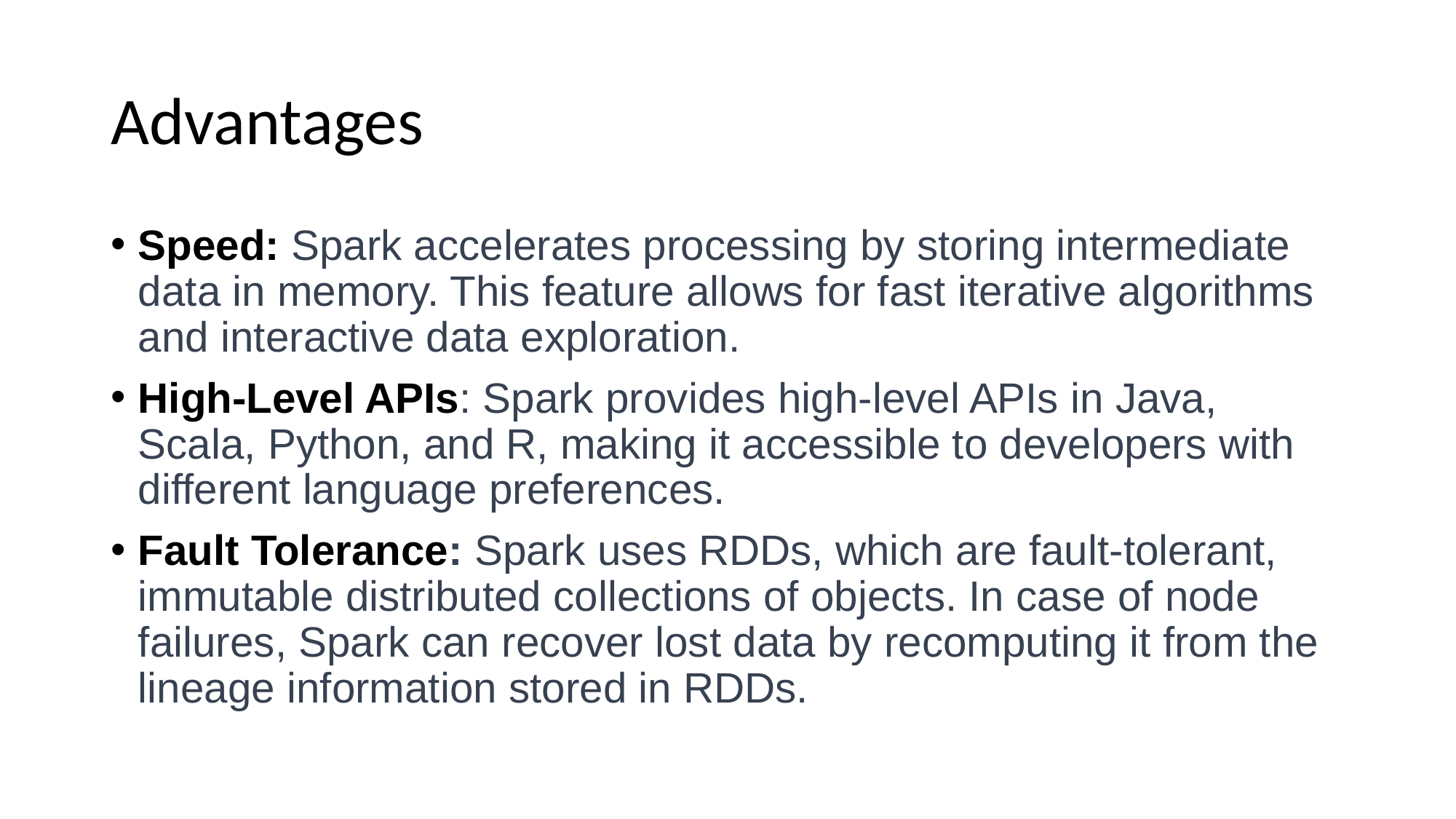

# Advantages
Speed: Spark accelerates processing by storing intermediate data in memory. This feature allows for fast iterative algorithms and interactive data exploration.
High-Level APIs: Spark provides high-level APIs in Java, Scala, Python, and R, making it accessible to developers with different language preferences.
Fault Tolerance: Spark uses RDDs, which are fault-tolerant, immutable distributed collections of objects. In case of node failures, Spark can recover lost data by recomputing it from the lineage information stored in RDDs.